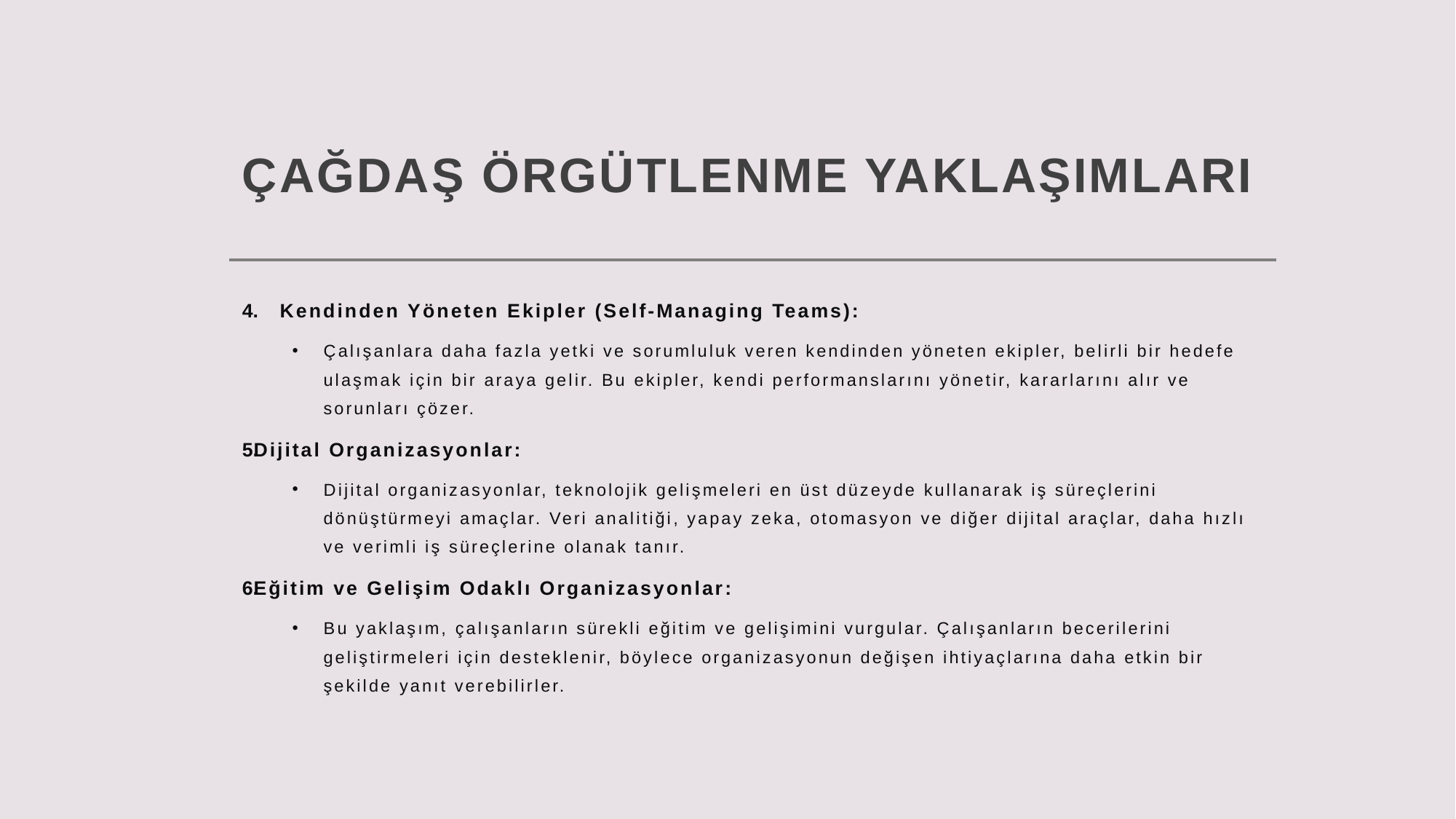

# ÇAĞDAŞ ÖRGÜTLENME YAKLAŞIMLARI
Kendinden Yöneten Ekipler (Self-Managing Teams):
Çalışanlara daha fazla yetki ve sorumluluk veren kendinden yöneten ekipler, belirli bir hedefe ulaşmak için bir araya gelir. Bu ekipler, kendi performanslarını yönetir, kararlarını alır ve sorunları çözer.
Dijital Organizasyonlar:
Dijital organizasyonlar, teknolojik gelişmeleri en üst düzeyde kullanarak iş süreçlerini dönüştürmeyi amaçlar. Veri analitiği, yapay zeka, otomasyon ve diğer dijital araçlar, daha hızlı ve verimli iş süreçlerine olanak tanır.
Eğitim ve Gelişim Odaklı Organizasyonlar:
Bu yaklaşım, çalışanların sürekli eğitim ve gelişimini vurgular. Çalışanların becerilerini geliştirmeleri için desteklenir, böylece organizasyonun değişen ihtiyaçlarına daha etkin bir şekilde yanıt verebilirler.